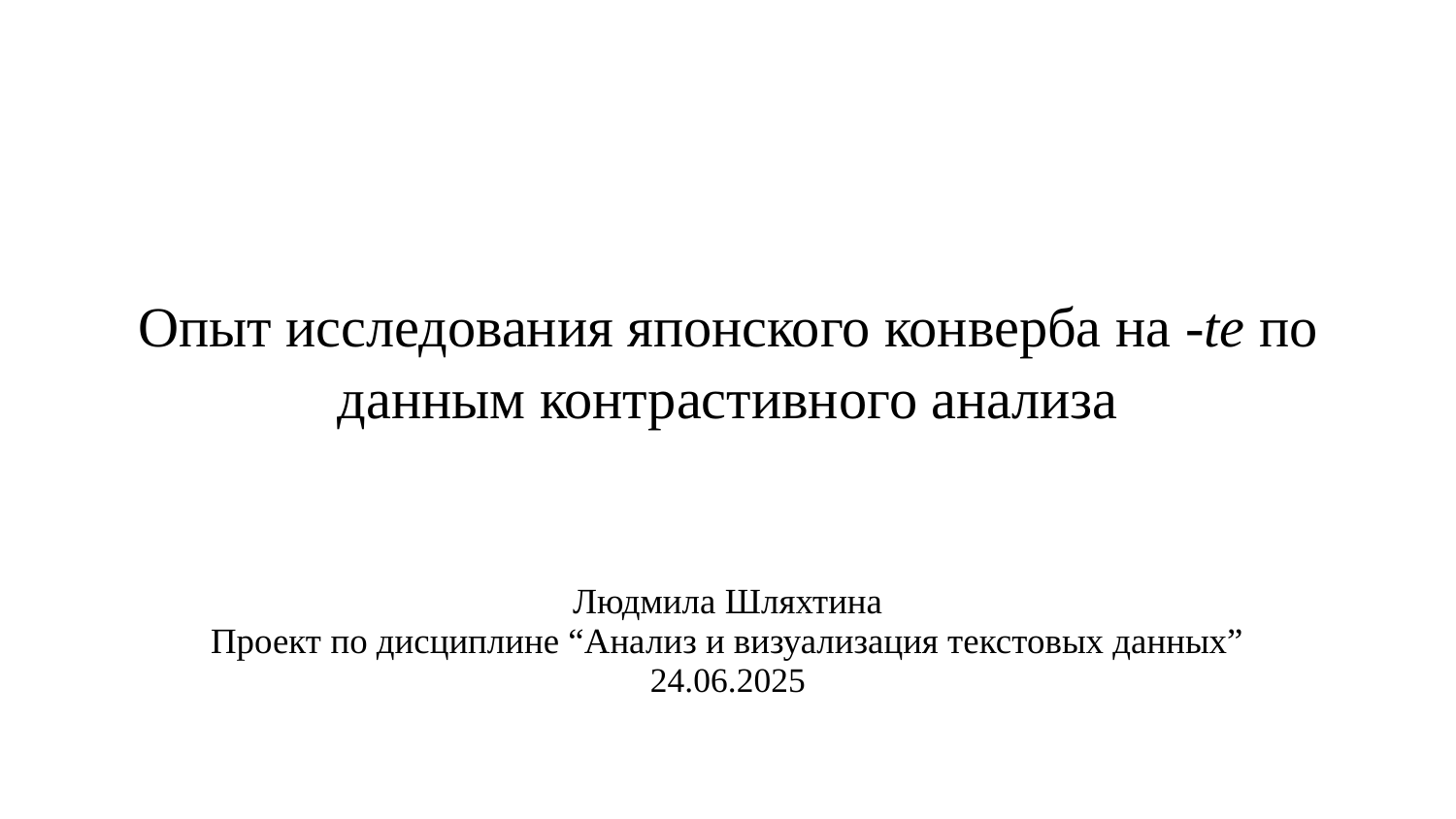

# Опыт исследования японского конверба на -te по данным контрастивного анализа
Людмила Шляхтина
Проект по дисциплине “Анализ и визуализация текстовых данных”
24.06.2025